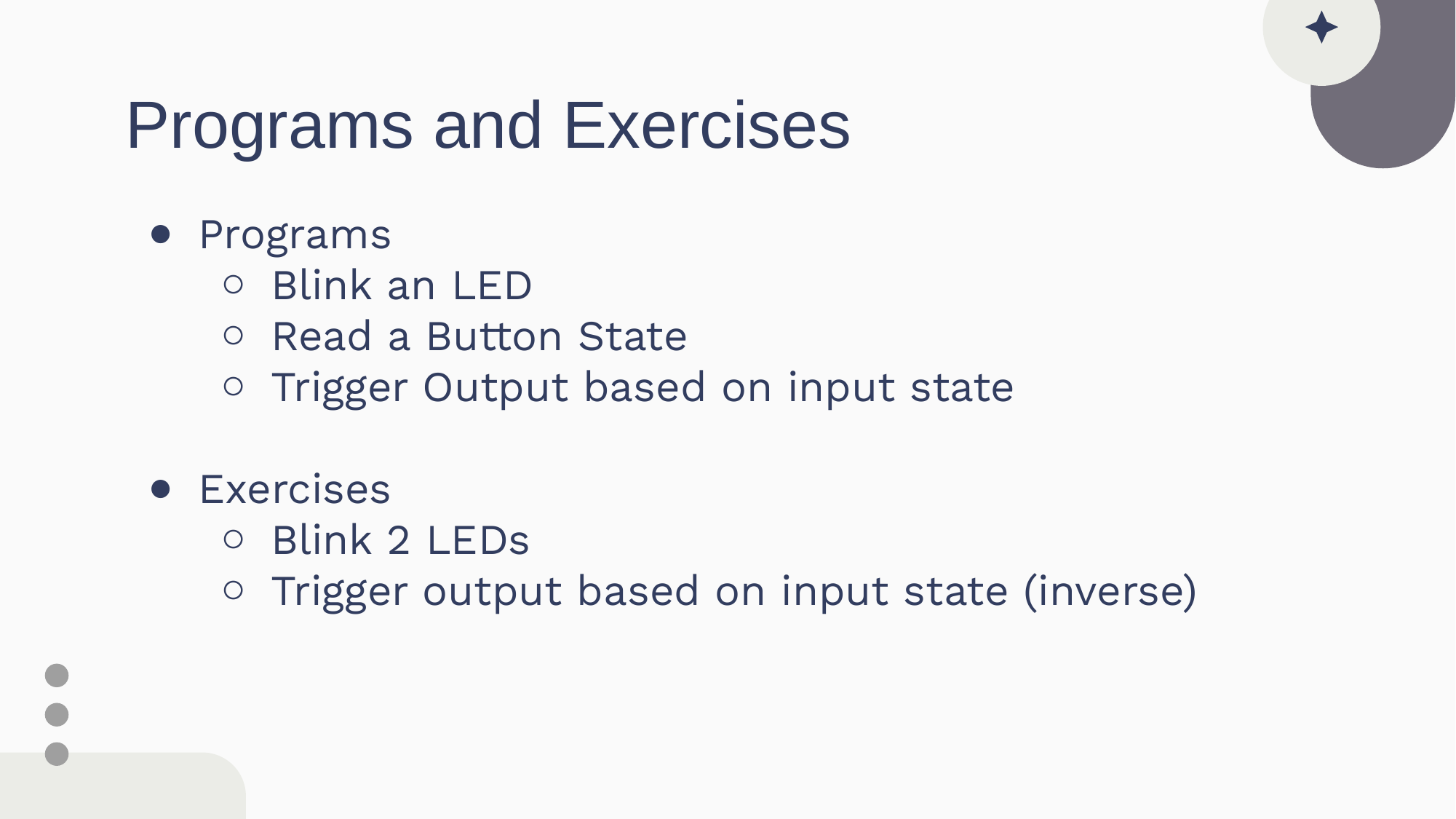

# Programs and Exercises
Programs
Blink an LED
Read a Button State
Trigger Output based on input state

Exercises
Blink 2 LEDs
Trigger output based on input state (inverse)